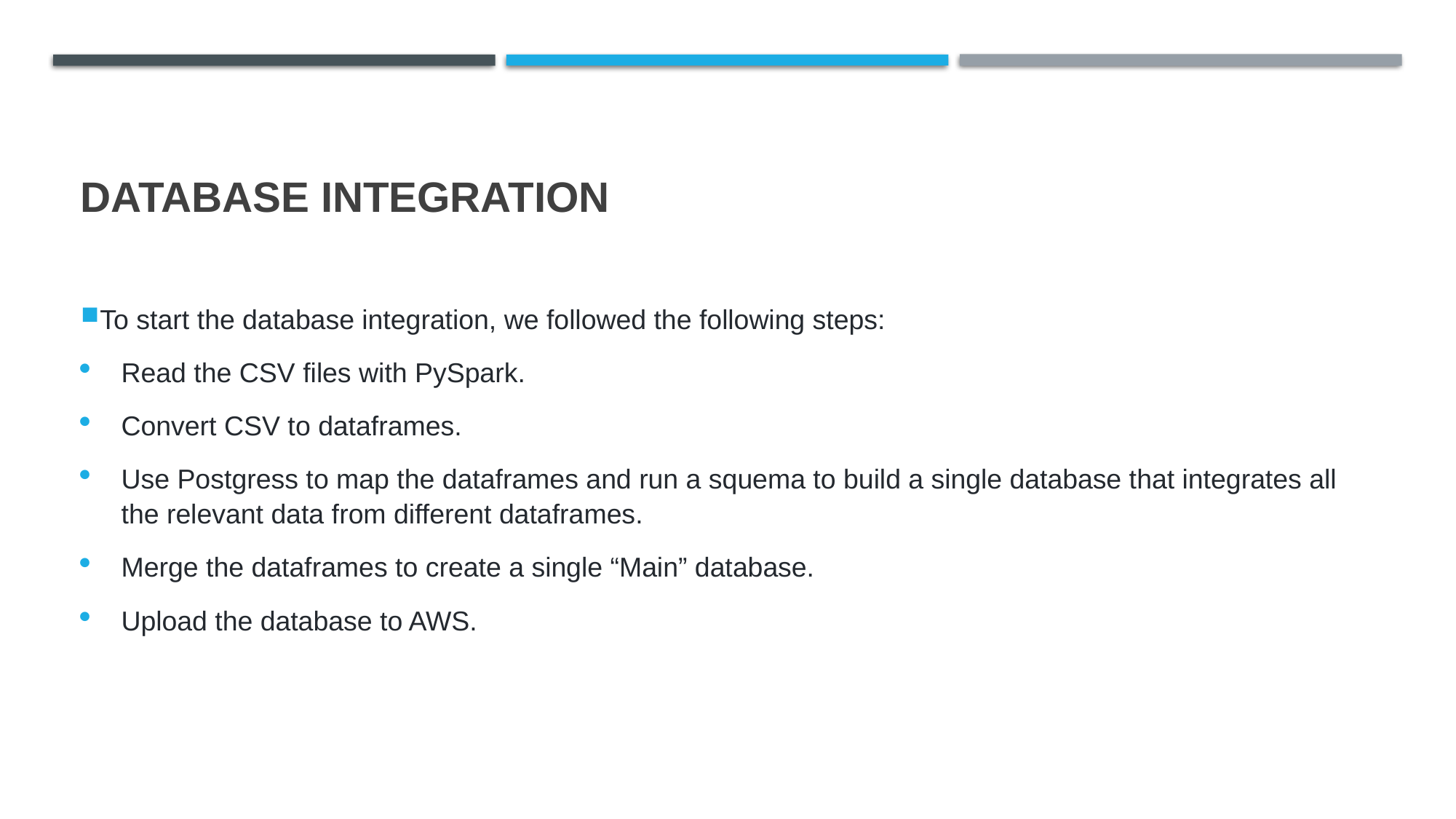

# Database integration
To start the database integration, we followed the following steps:
Read the CSV files with PySpark.
Convert CSV to dataframes.
Use Postgress to map the dataframes and run a squema to build a single database that integrates all the relevant data from different dataframes.
Merge the dataframes to create a single “Main” database.
Upload the database to AWS.